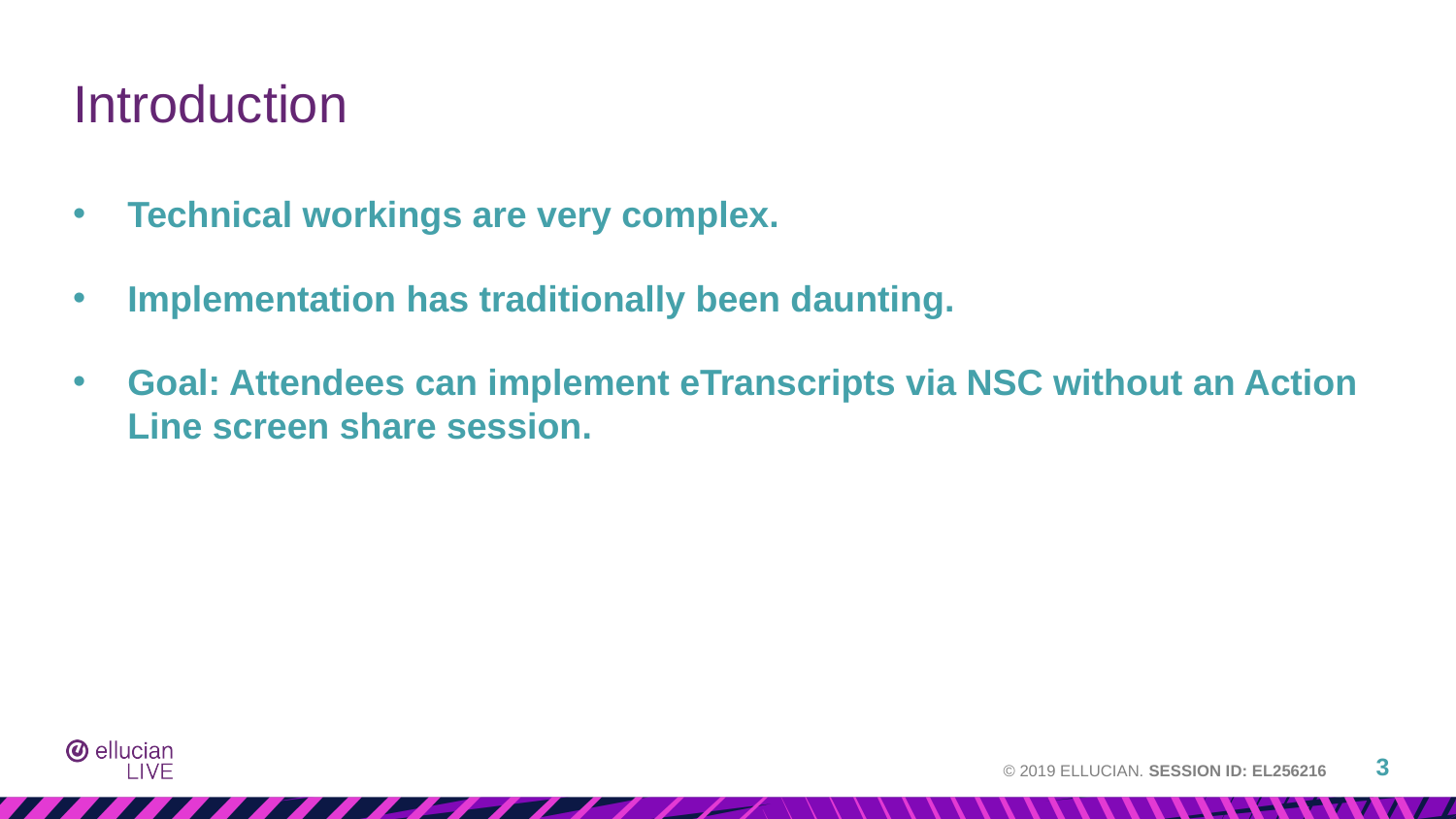

# Introduction
Technical workings are very complex.
Implementation has traditionally been daunting.
Goal: Attendees can implement eTranscripts via NSC without an Action Line screen share session.
3